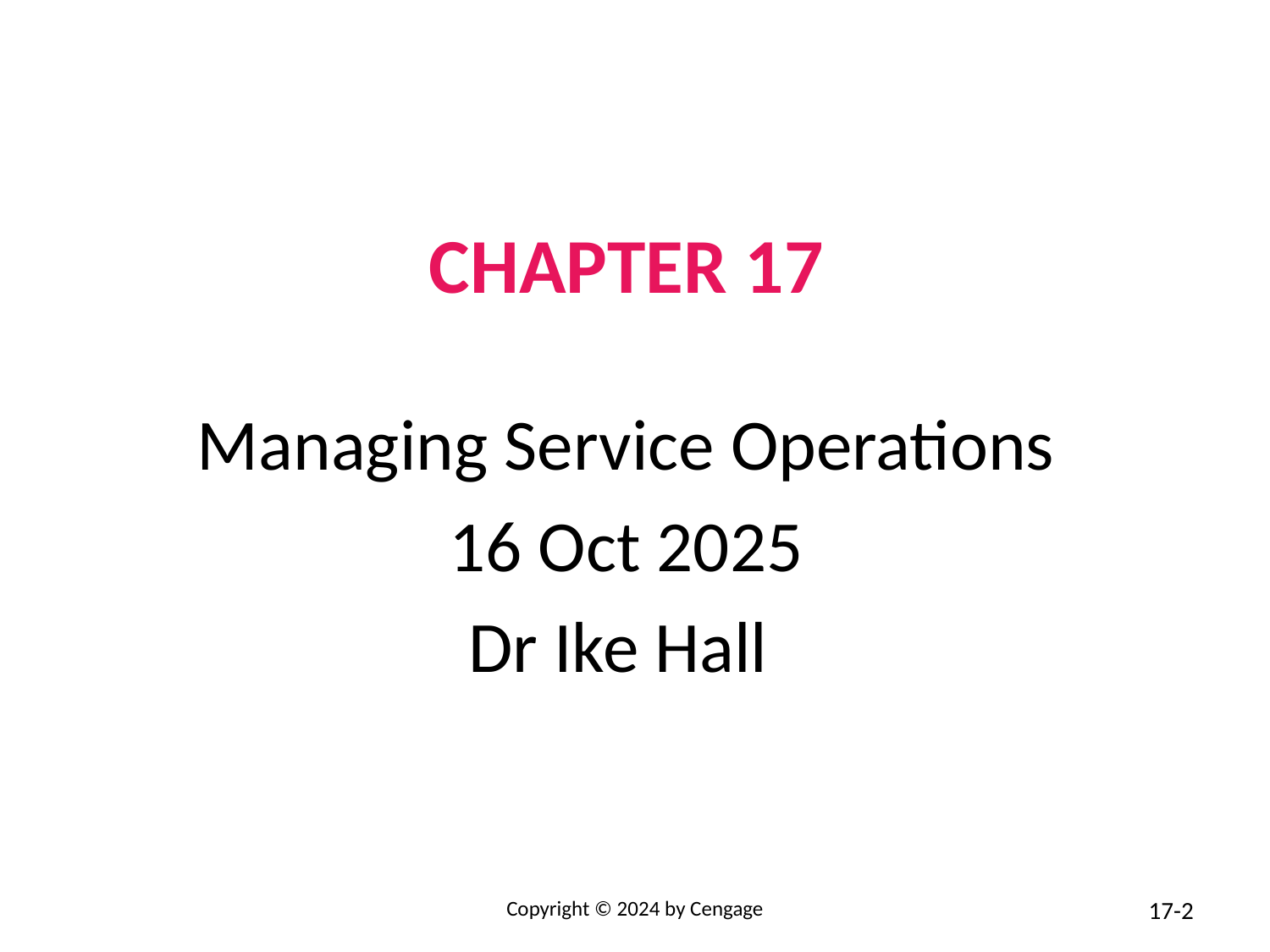

# Chapter 17
Managing Service Operations
16 Oct 2025
Dr Ike Hall
Copyright © 2024 by Cengage
17-2